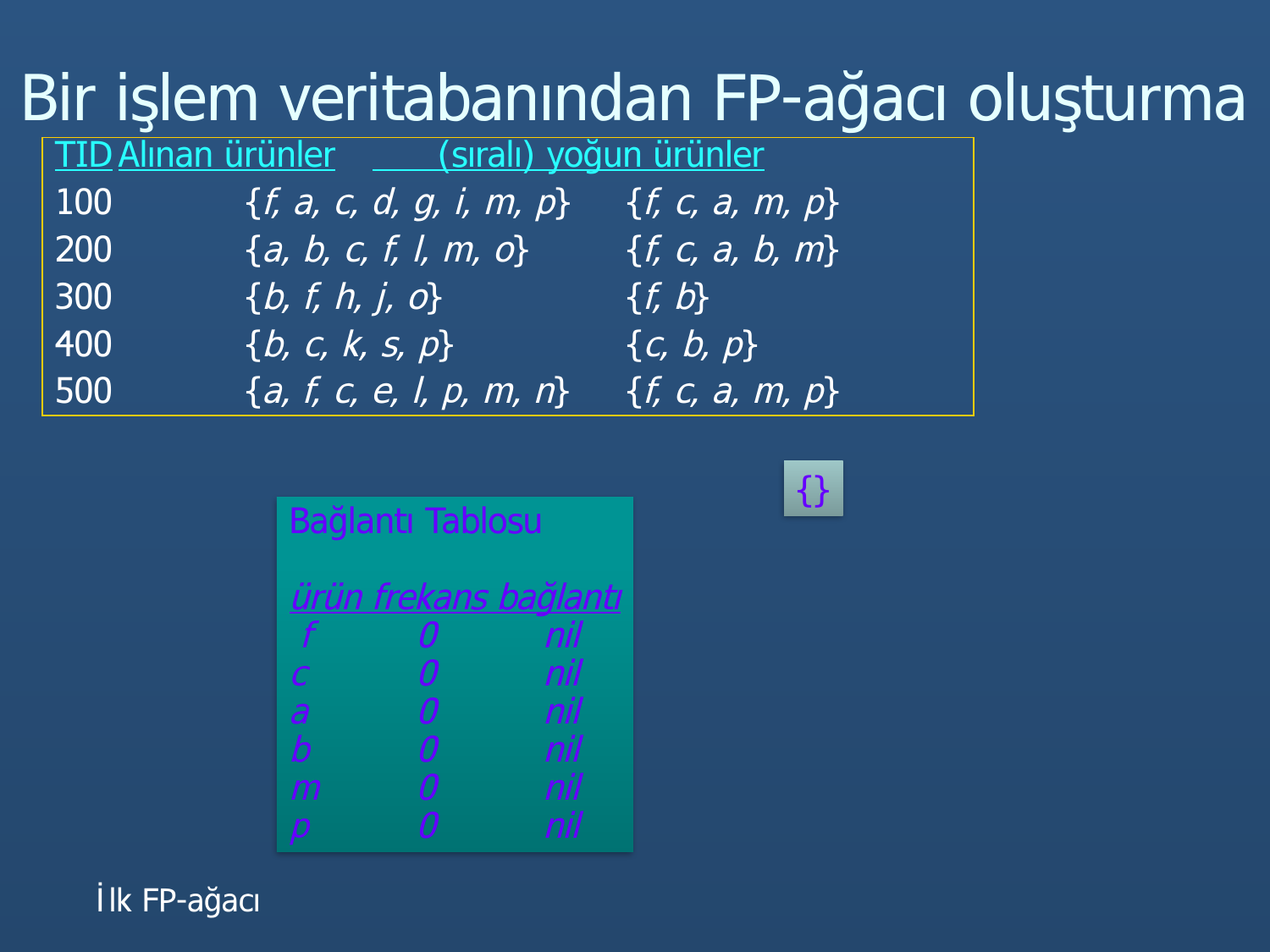

# Bir işlem veritabanından FP-ağacı oluşturma
TID	Alınan ürünler	      (sıralı) yoğun ürünler
100		{f, a, c, d, g, i, m, p}	{f, c, a, m, p}
200		{a, b, c, f, l, m, o}	{f, c, a, b, m}
300	 	{b, f, h, j, o}		{f, b}
400	 	{b, c, k, s, p}		{c, b, p}
500	 	{a, f, c, e, l, p, m, n}	{f, c, a, m, p}
{}
Bağlantı Tablosu

ürün frekans bağlantı
 f	0	nil
c	0	nil
a	0	nil
b	0	nil
m	0	nil
p	0	nil
İlk FP-ağacı